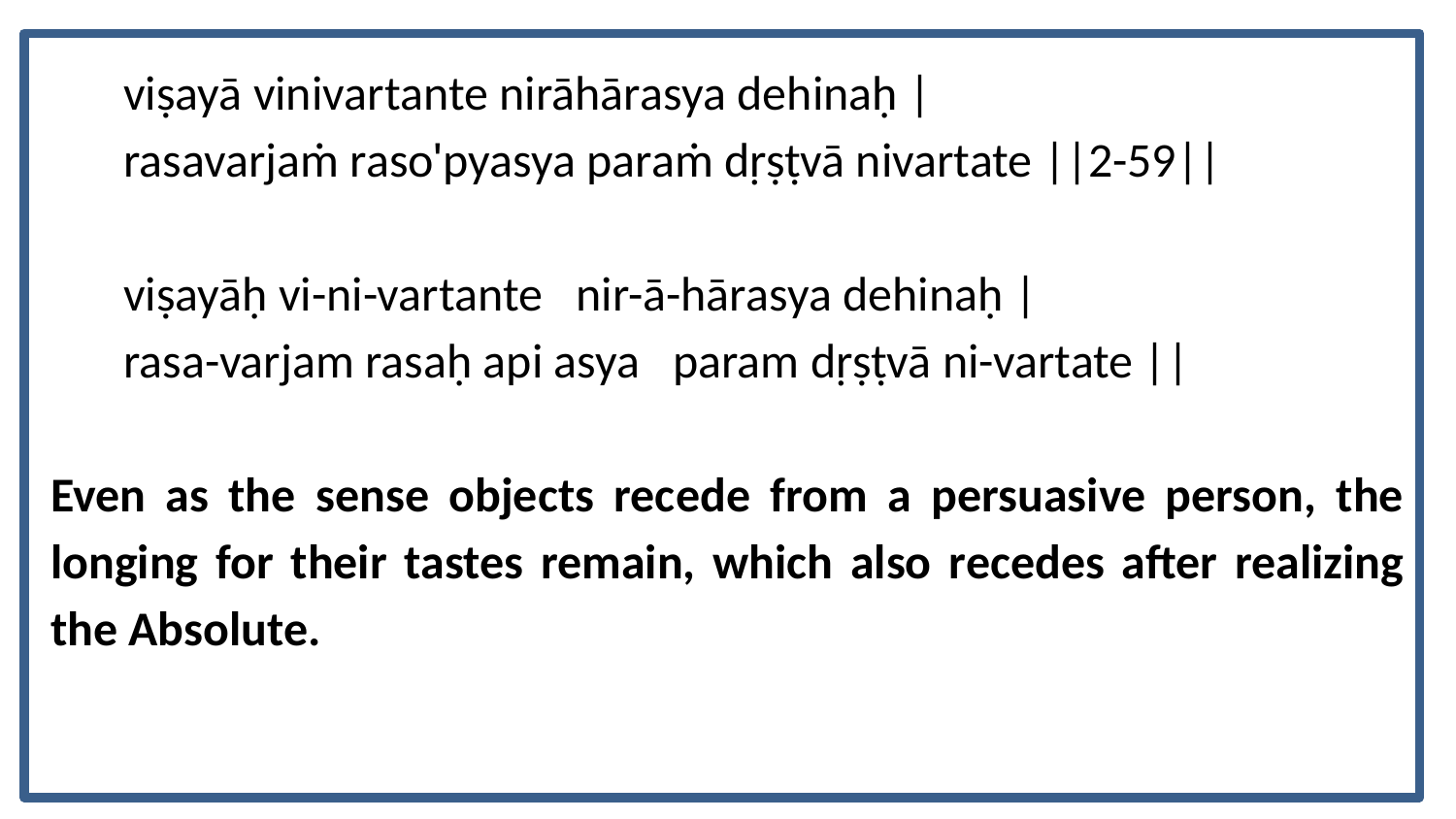

viṣayā vinivartante nirāhārasya dehinaḥ |
rasavarjaṁ raso'pyasya paraṁ dṛṣṭvā nivartate ||2-59||

viṣayāḥ vi-ni-vartante   nir-ā-hārasya dehinaḥ |
rasa-varjam rasaḥ api asya   param dṛṣṭvā ni-vartate ||

Even as the sense objects recede from a persuasive person, the longing for their tastes remain, which also recedes after realizing the Absolute.